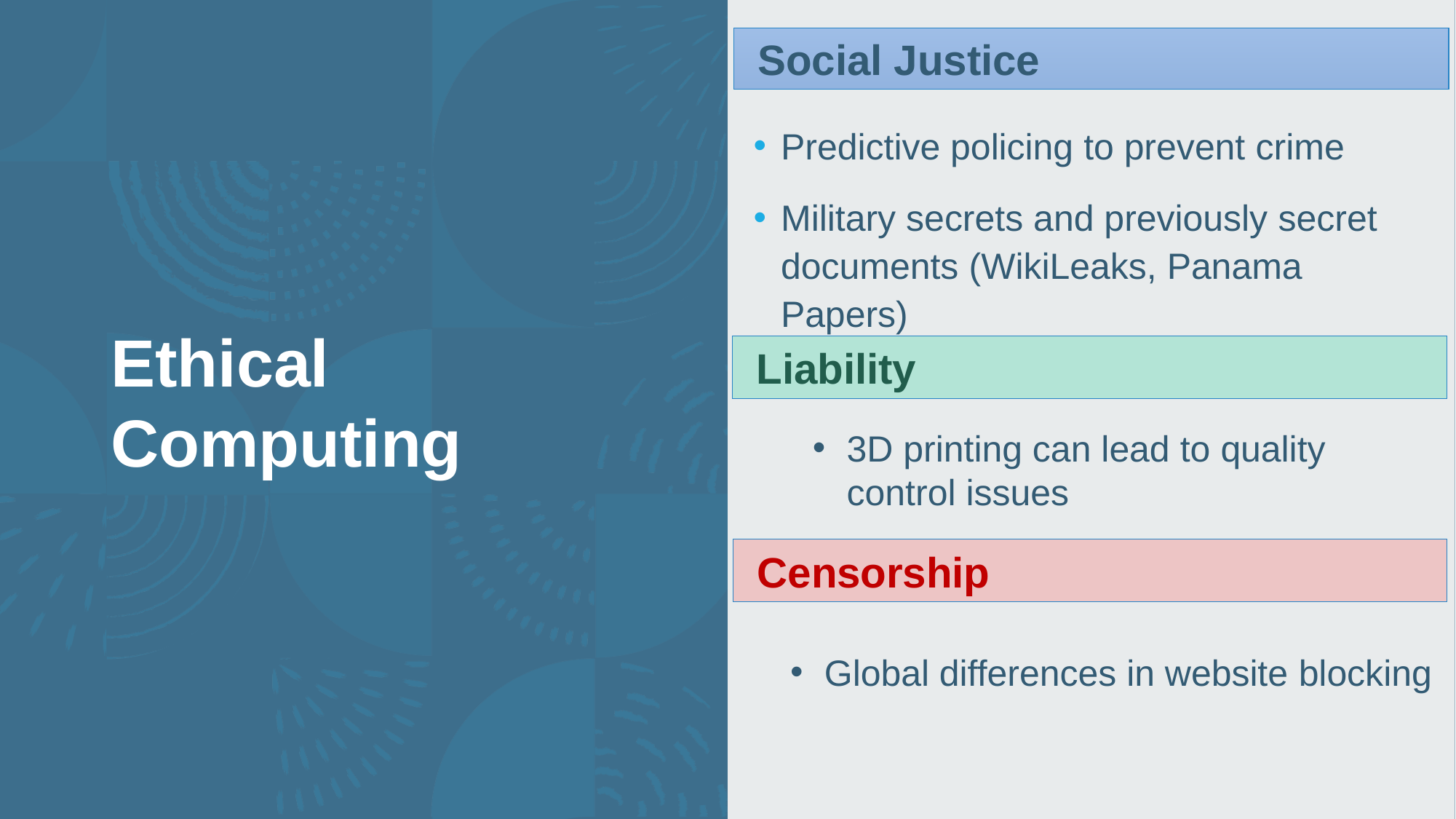

Social Justice
# Ethical Computing
Predictive policing to prevent crime
Military secrets and previously secret  documents (WikiLeaks, Panama Papers)

Liability
3D printing can lead to quality control issues

Censorship
Global differences in website blocking
12